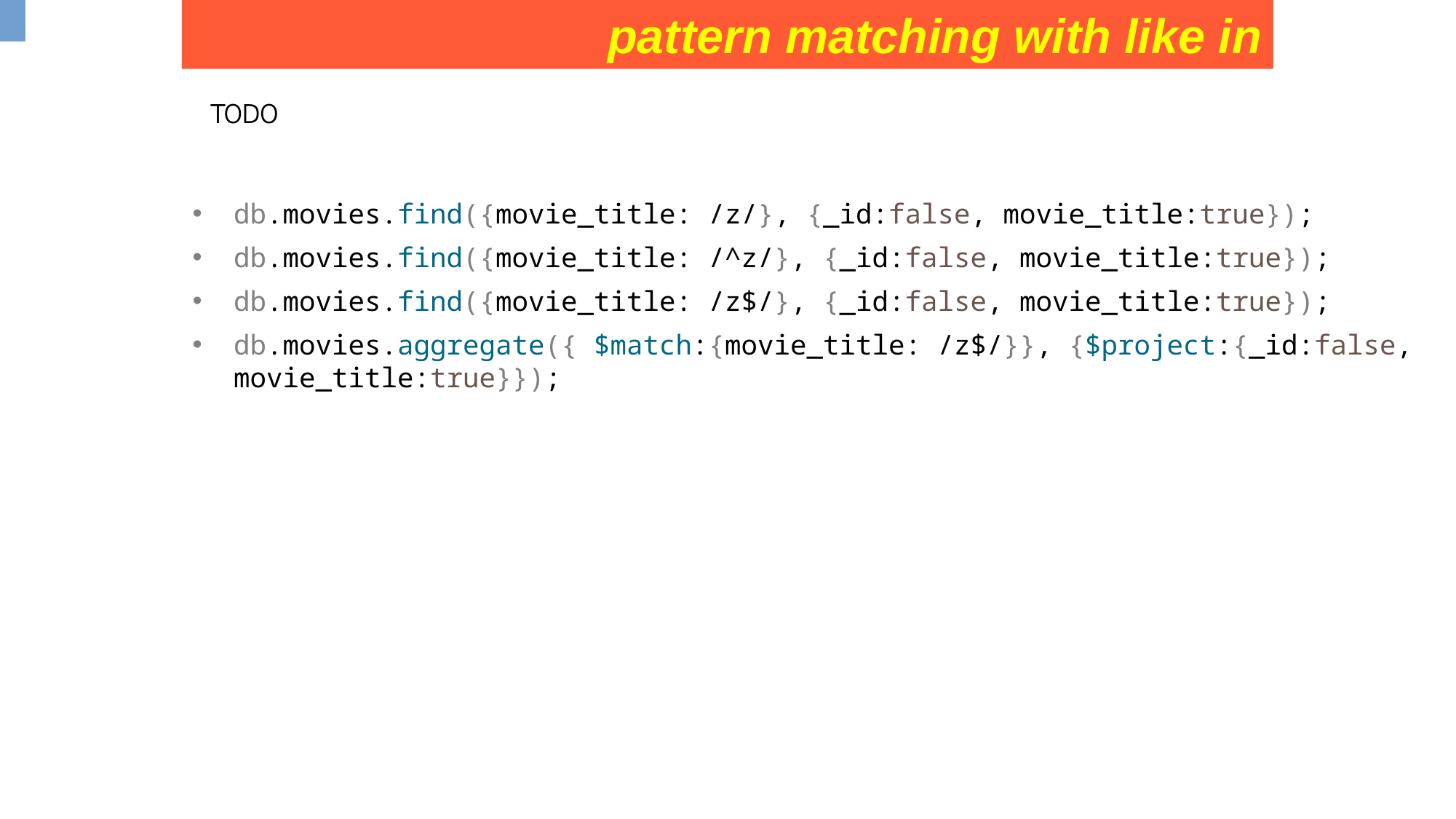

pattern matching with like in
TODO
db.movies.find({movie_title: /z/}, {_id:false, movie_title:true});

db.movies.find({movie_title: /^z/}, {_id:false, movie_title:true});

db.movies.find({movie_title: /z$/}, {_id:false, movie_title:true});

db.movies.aggregate({ $match:{movie_title: /z$/}}, {$project:{_id:false, movie_title:true}});